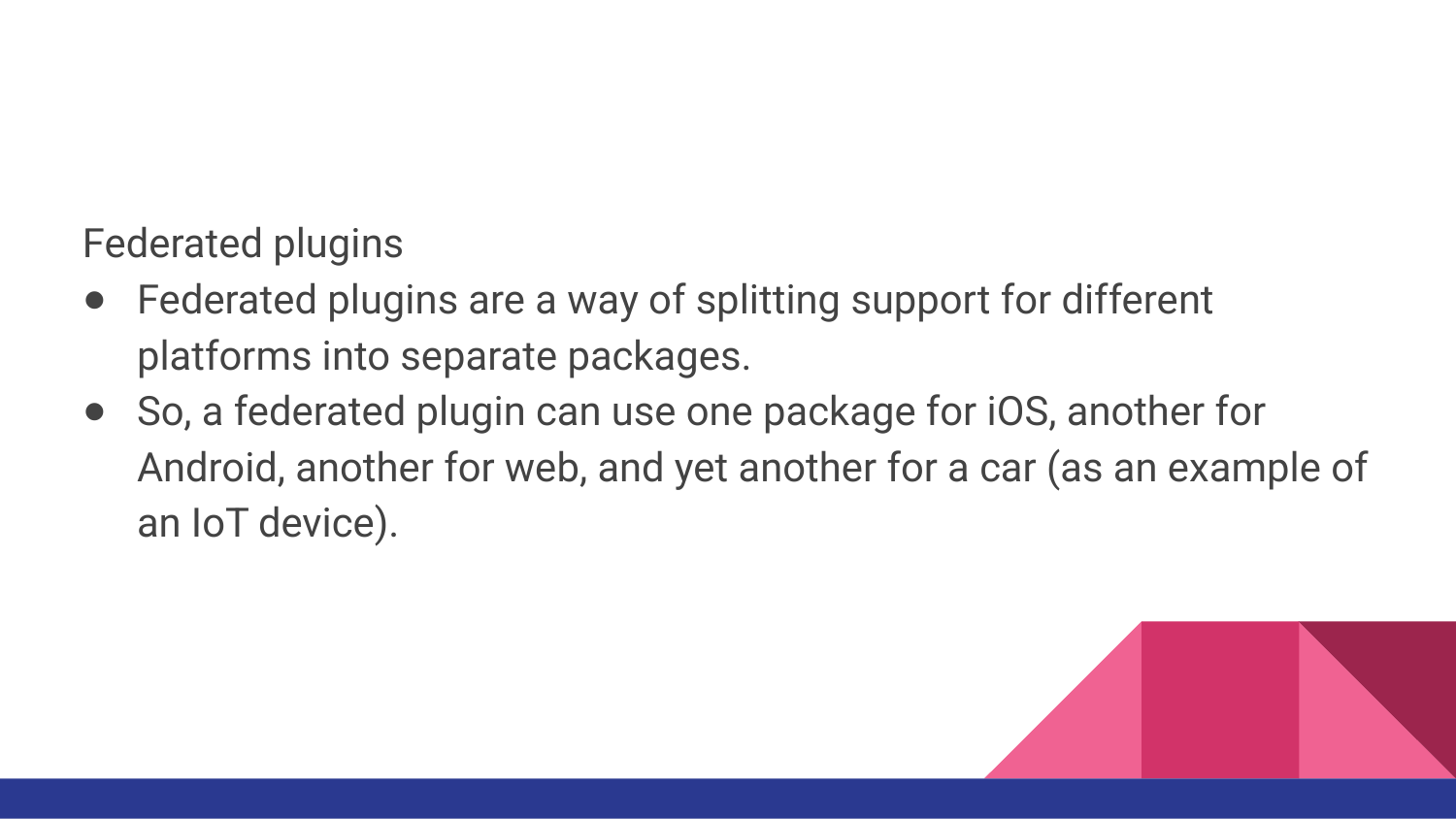

#
Federated plugins
Federated plugins are a way of splitting support for different platforms into separate packages.
So, a federated plugin can use one package for iOS, another for Android, another for web, and yet another for a car (as an example of an IoT device).